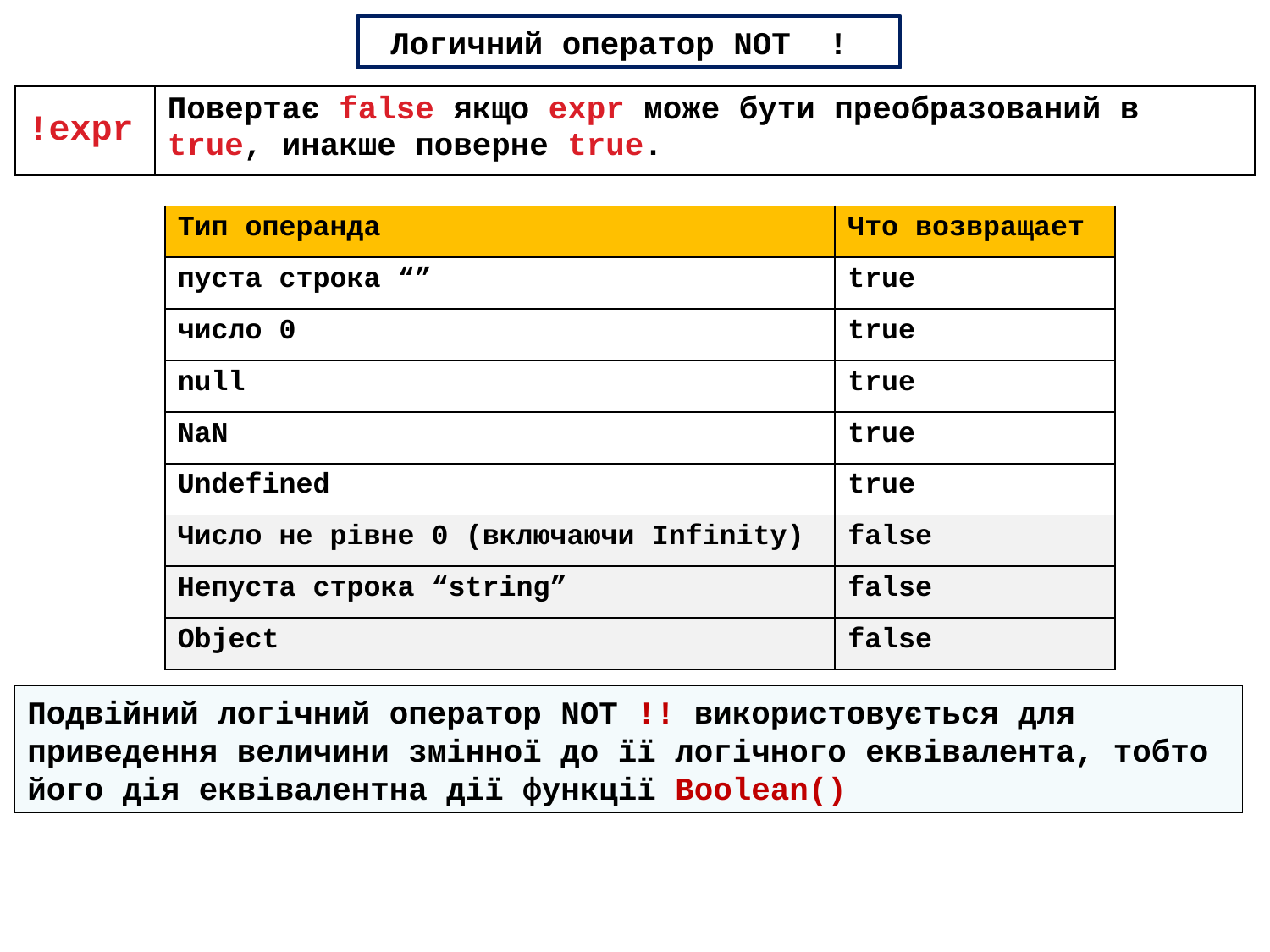

Логичний оператор NOT  !
| !expr | Повертає false якщо expr може бути преобразований в true, инакше поверне true. |
| --- | --- |
| Тип операнда | Что возвращает |
| --- | --- |
| пуста строка “” | true |
| число 0 | true |
| null | true |
| NaN | true |
| Undefined | true |
| Число не рівне 0 (включаючи Infinity) | false |
| Непуста строка “string” | false |
| Object | false |
Подвійний логічний оператор NOT !! використовується для приведення величини змінної до її логічного еквівалента, тобто його дія еквівалентна дії функції Boolean()